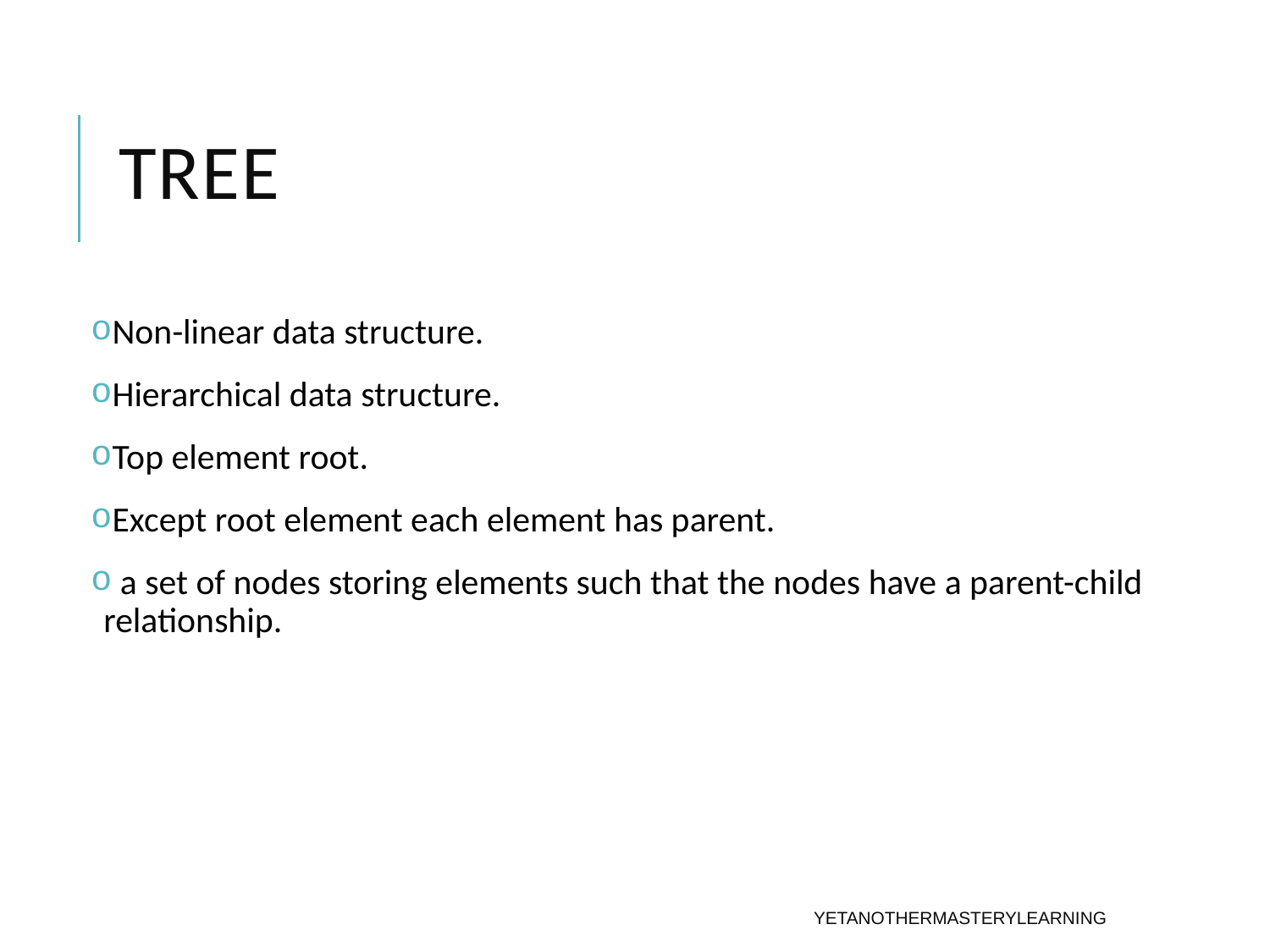

# Tree
Non-linear data structure.
Hierarchical data structure.
Top element root.
Except root element each element has parent.
 a set of nodes storing elements such that the nodes have a parent-child relationship.
YetAnotherMasteryLearning